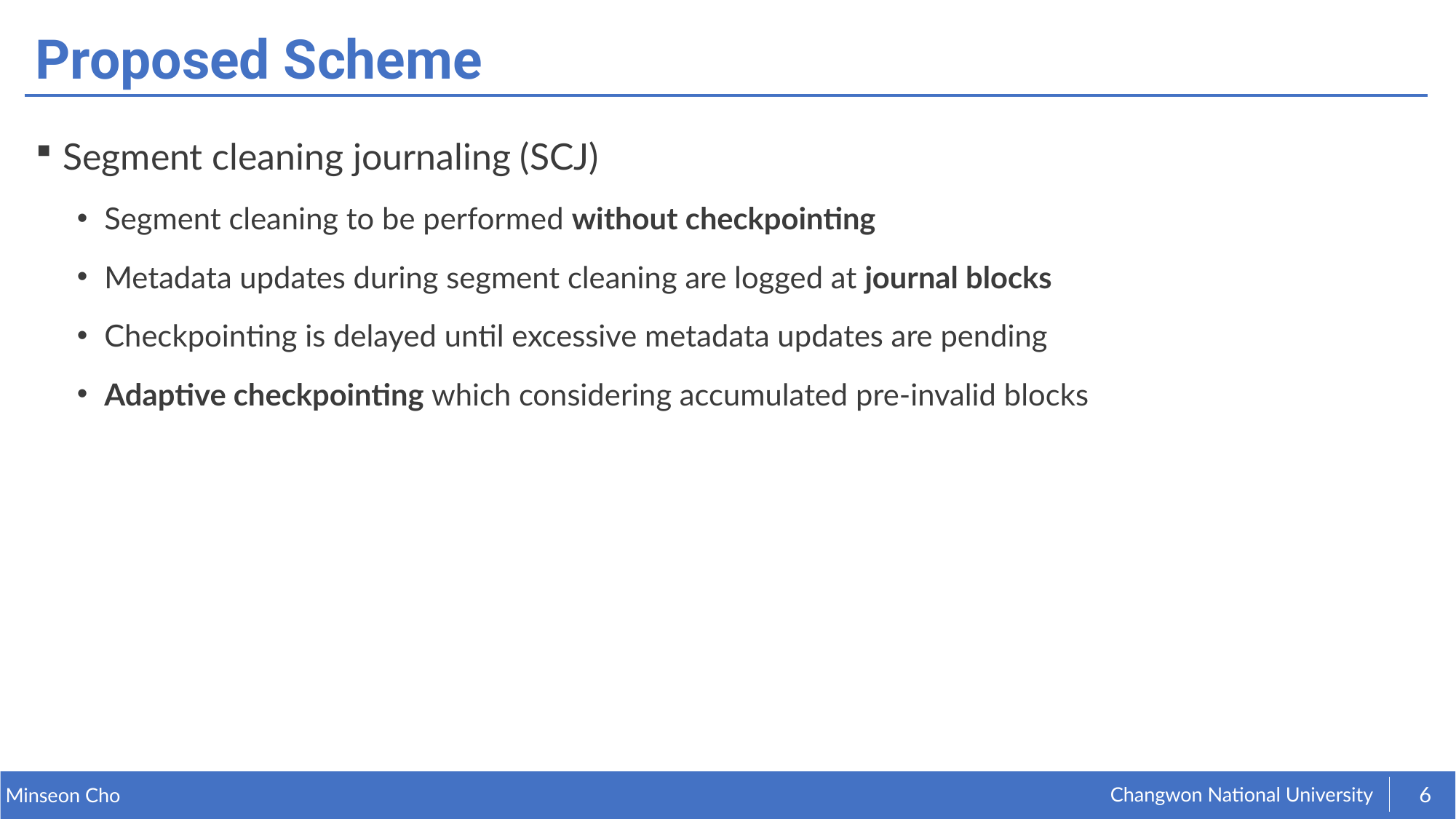

# Proposed Scheme
Segment cleaning journaling (SCJ)
Segment cleaning to be performed without checkpointing
Metadata updates during segment cleaning are logged at journal blocks
Checkpointing is delayed until excessive metadata updates are pending
Adaptive checkpointing which considering accumulated pre-invalid blocks
6